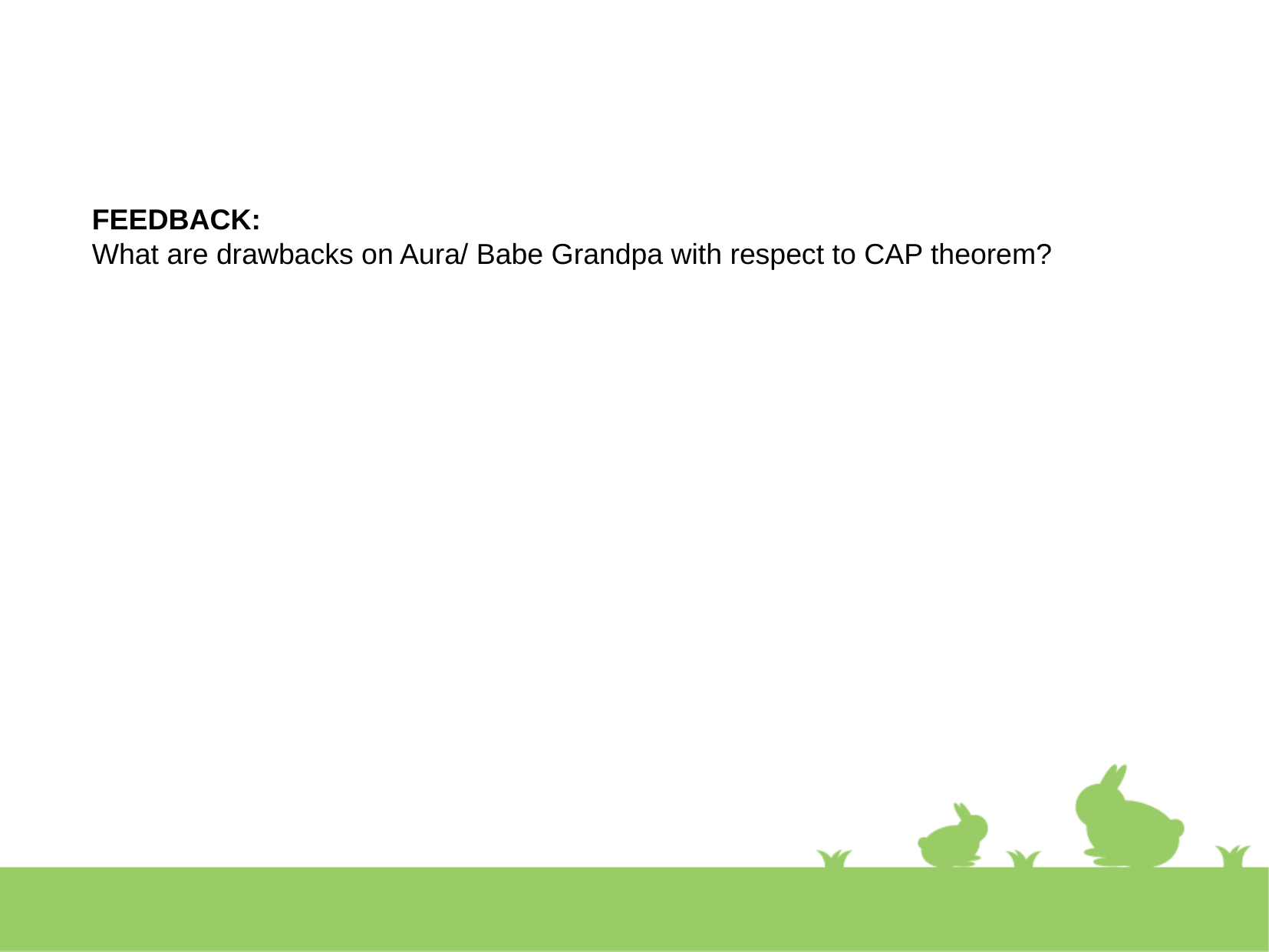

FEEDBACK:
What are drawbacks on Aura/ Babe Grandpa with respect to CAP theorem?